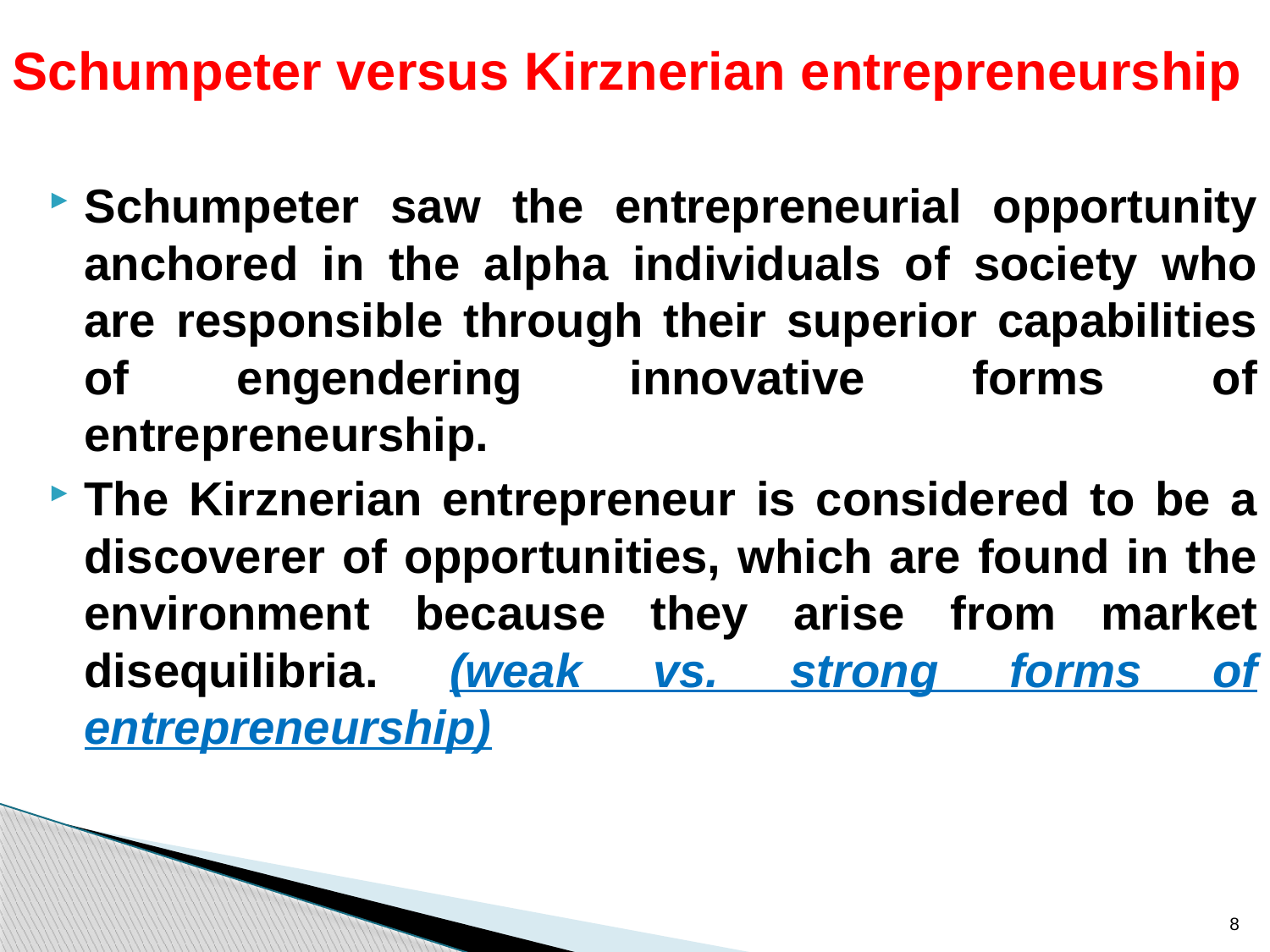

# Schumpeter versus Kirznerian entrepreneurship
Schumpeter saw the entrepreneurial opportunity anchored in the alpha individuals of society who are responsible through their superior capabilities of engendering innovative forms of entrepreneurship.
The Kirznerian entrepreneur is considered to be a discoverer of opportunities, which are found in the environment because they arise from market disequilibria. (weak vs. strong forms of entrepreneurship)
8